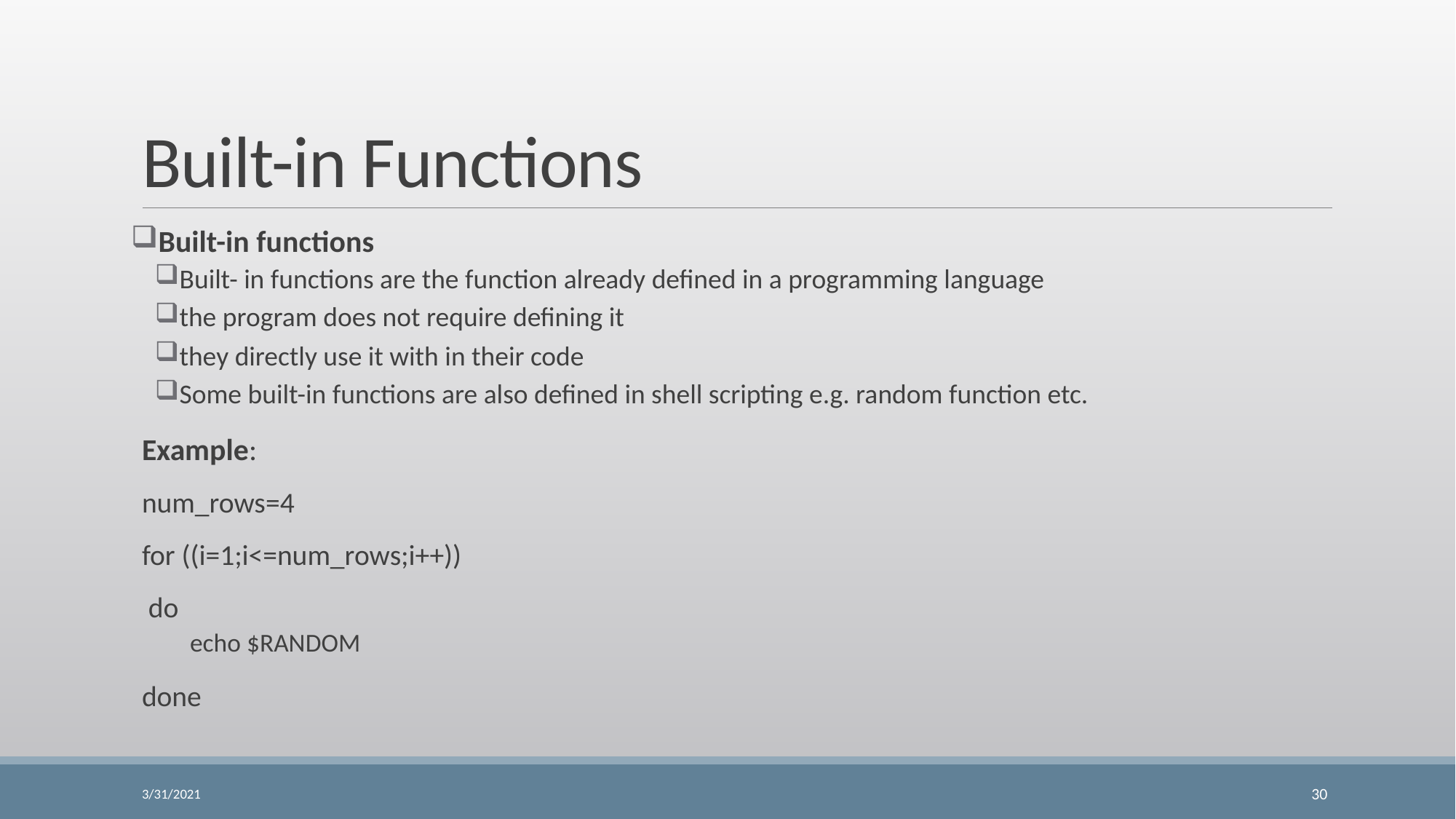

# Built-in Functions
Built-in functions
Built- in functions are the function already defined in a programming language
the program does not require defining it
they directly use it with in their code
Some built-in functions are also defined in shell scripting e.g. random function etc.
Example:
num_rows=4
for ((i=1;i<=num_rows;i++))
 do
      echo $RANDOM
done
3/31/2021
30